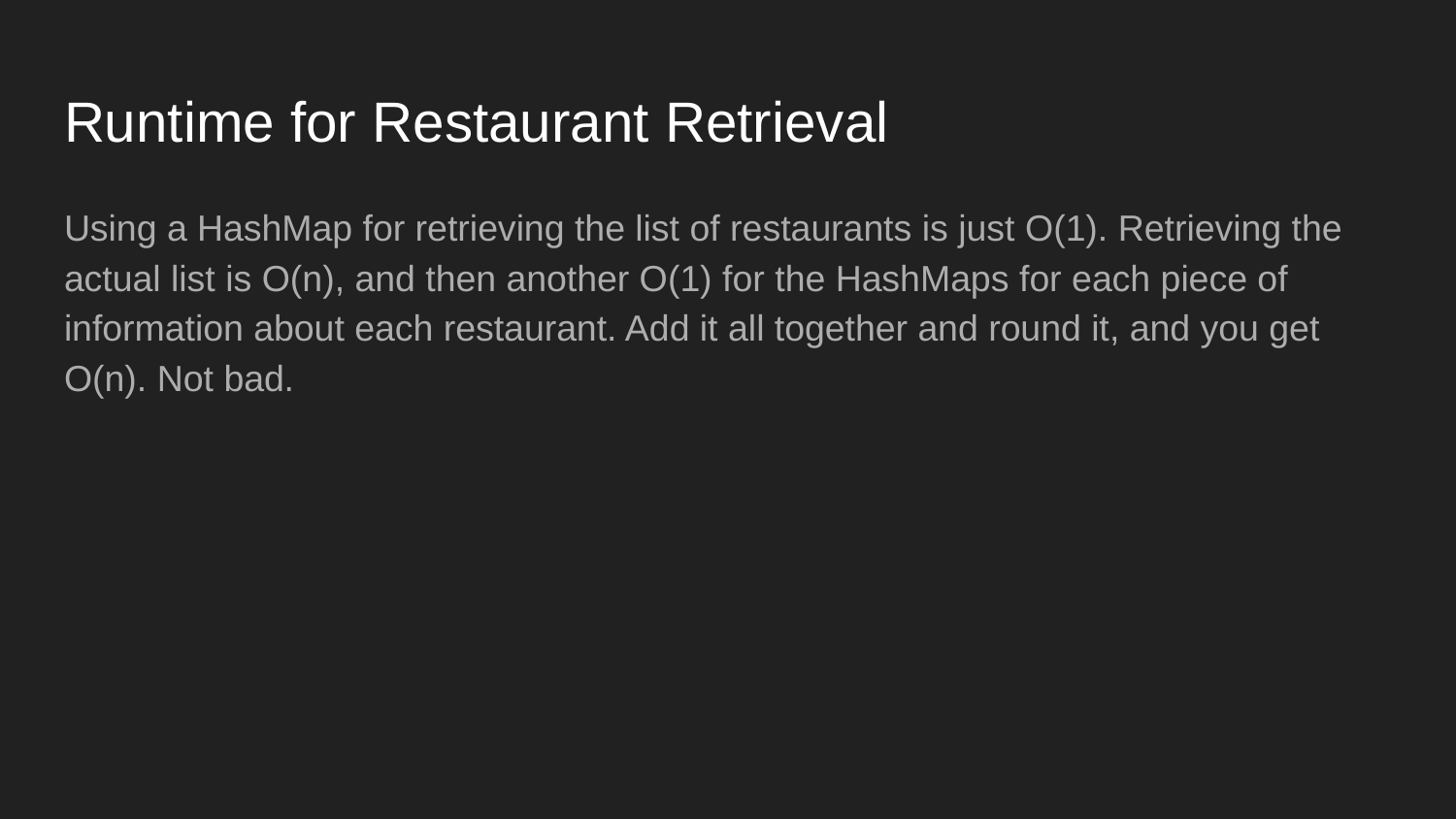

# Runtime for Restaurant Retrieval
Using a HashMap for retrieving the list of restaurants is just O(1). Retrieving the actual list is O(n), and then another O(1) for the HashMaps for each piece of information about each restaurant. Add it all together and round it, and you get O(n). Not bad.